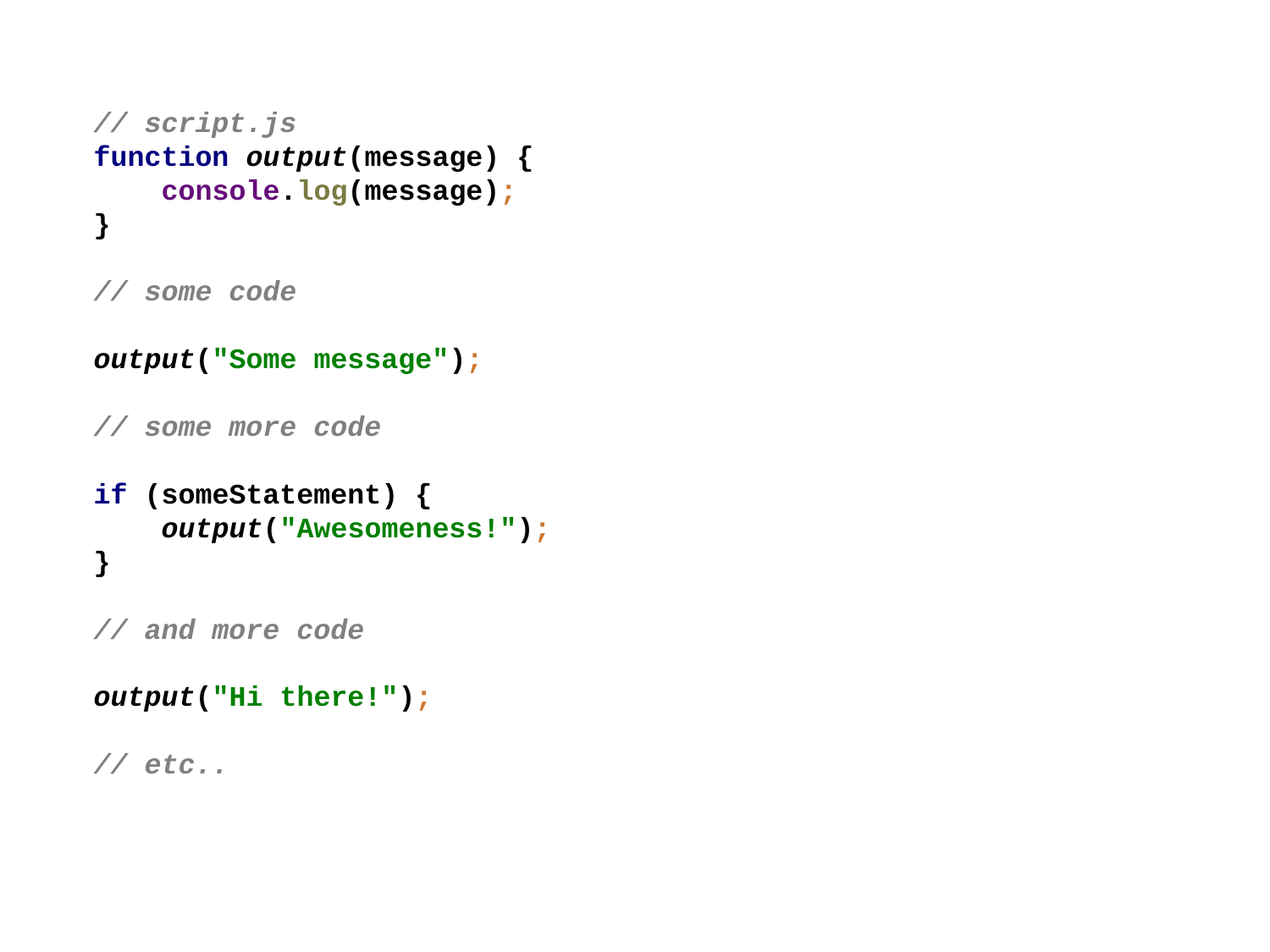

// script.js
function output(message) {
    console.log(message);
}
// some code
output("Some message");
// some more code
if (someStatement) {
    output("Awesomeness!");
}
// and more code
output("Hi there!");
// etc..